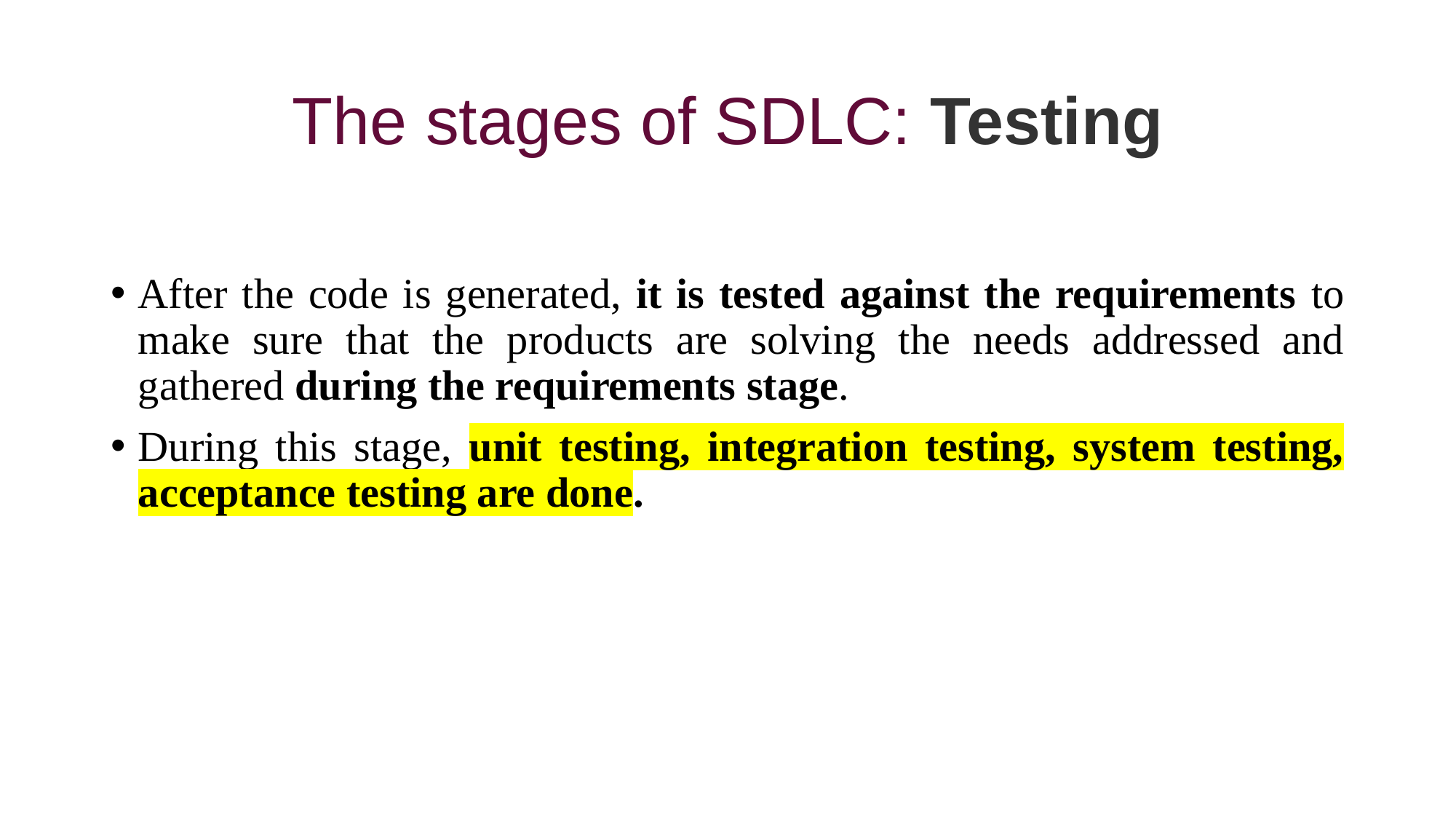

# The stages of SDLC: Testing
After the code is generated, it is tested against the requirements to make sure that the products are solving the needs addressed and gathered during the requirements stage.
During this stage, unit testing, integration testing, system testing, acceptance testing are done.